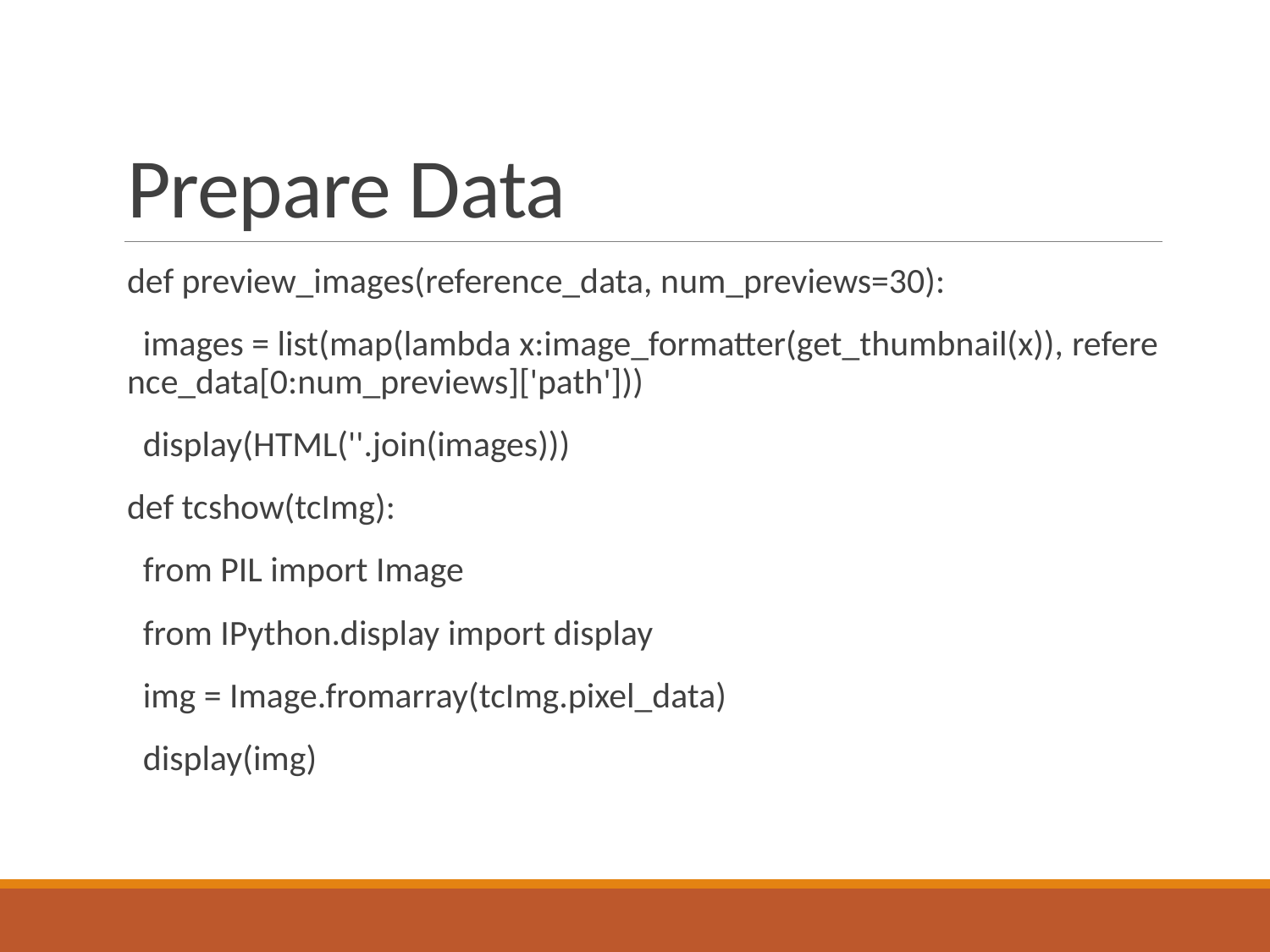

# Prepare Data
def preview_images(reference_data, num_previews=30):
  images = list(map(lambda x:image_formatter(get_thumbnail(x)), reference_data[0:num_previews]['path']))
  display(HTML(''.join(images)))
def tcshow(tcImg):
  from PIL import Image
  from IPython.display import display
  img = Image.fromarray(tcImg.pixel_data)
  display(img)